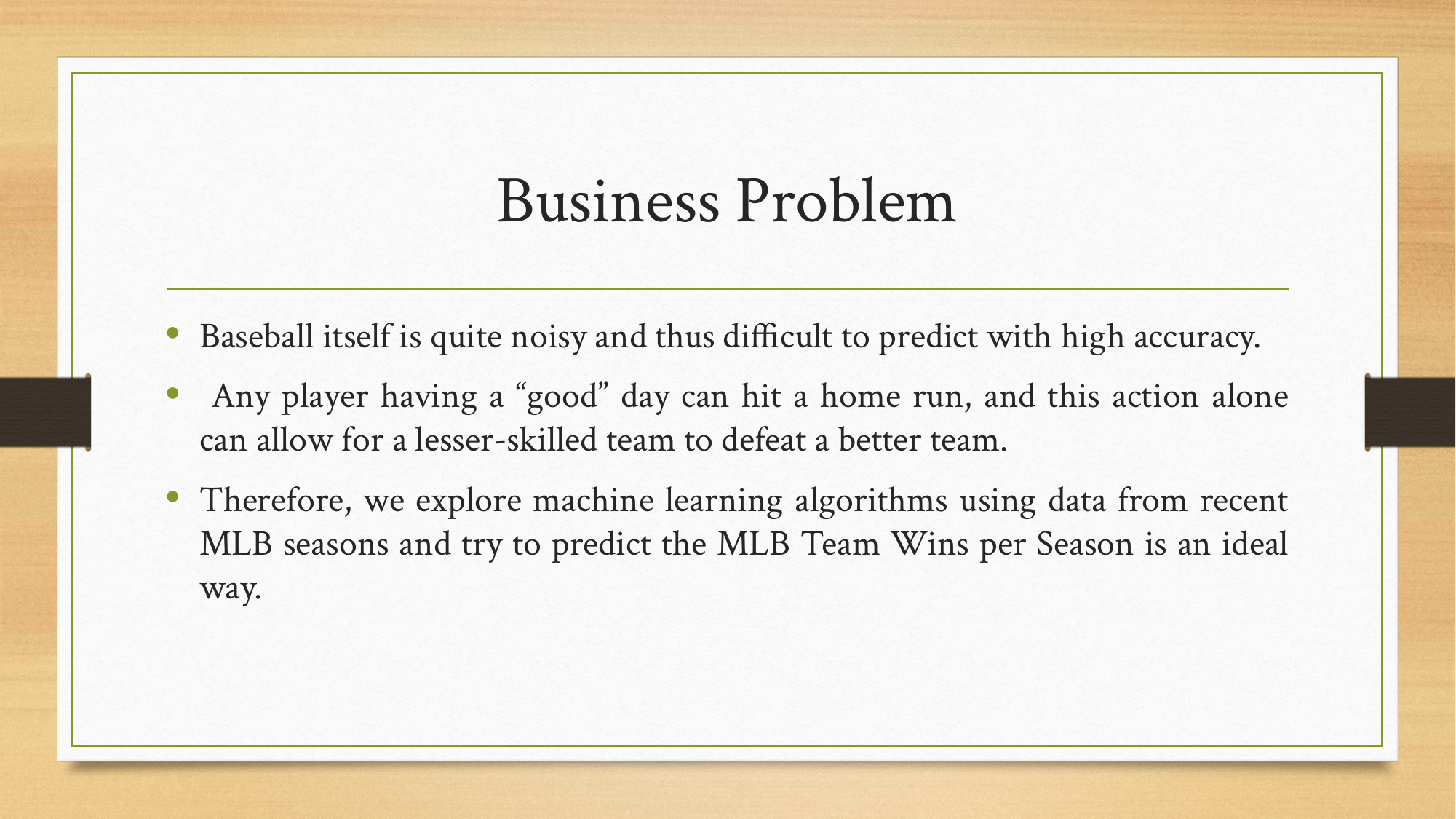

# Business Problem
Baseball itself is quite noisy and thus difficult to predict with high accuracy.
 Any player having a “good” day can hit a home run, and this action alone can allow for a lesser-skilled team to defeat a better team.
Therefore, we explore machine learning algorithms using data from recent MLB seasons and try to predict the MLB Team Wins per Season is an ideal way.